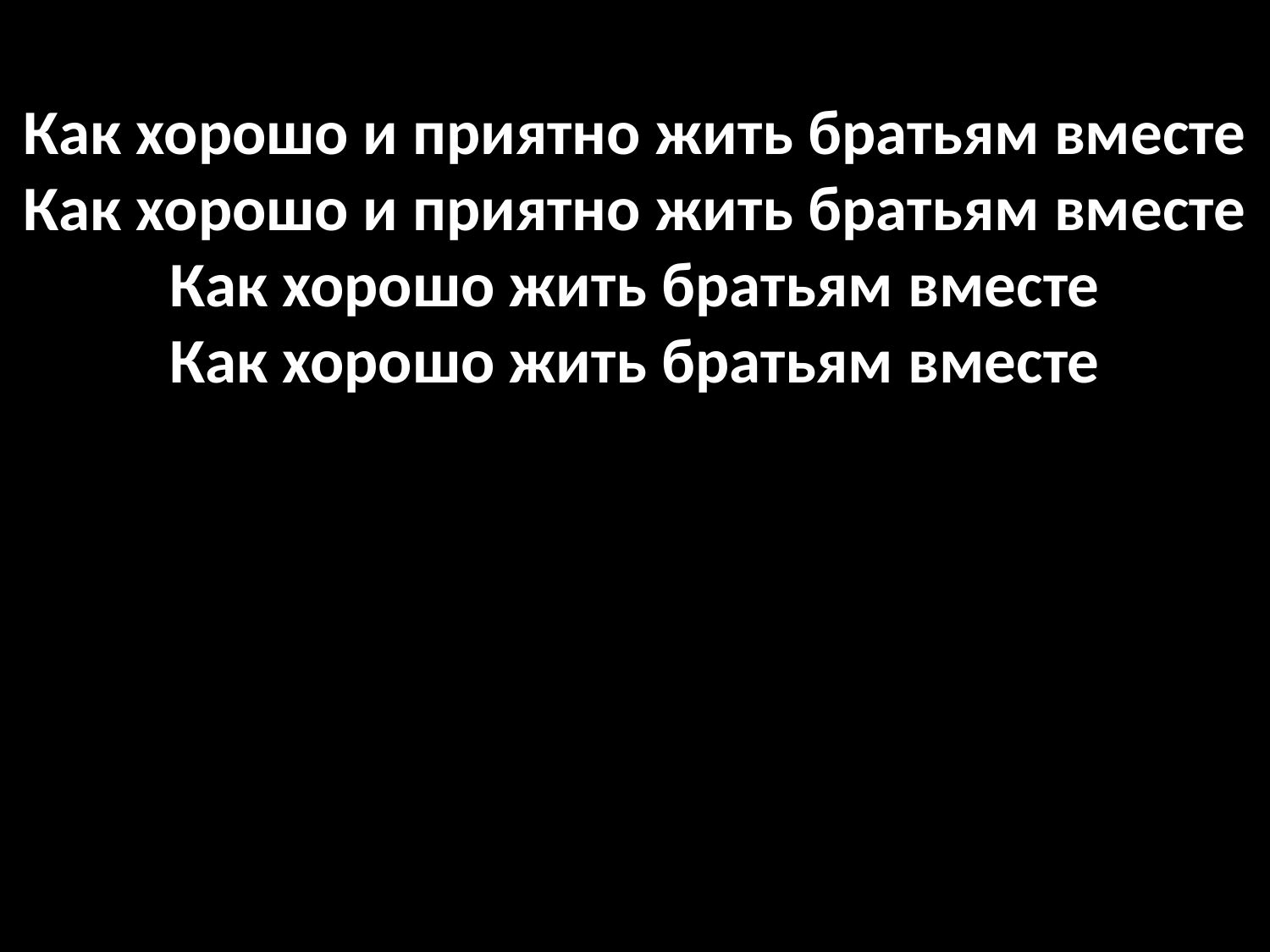

# Как хорошо и приятно жить братьям вместе Как хорошо и приятно жить братьям вместе Как хорошо жить братьям вместе Как хорошо жить братьям вместе